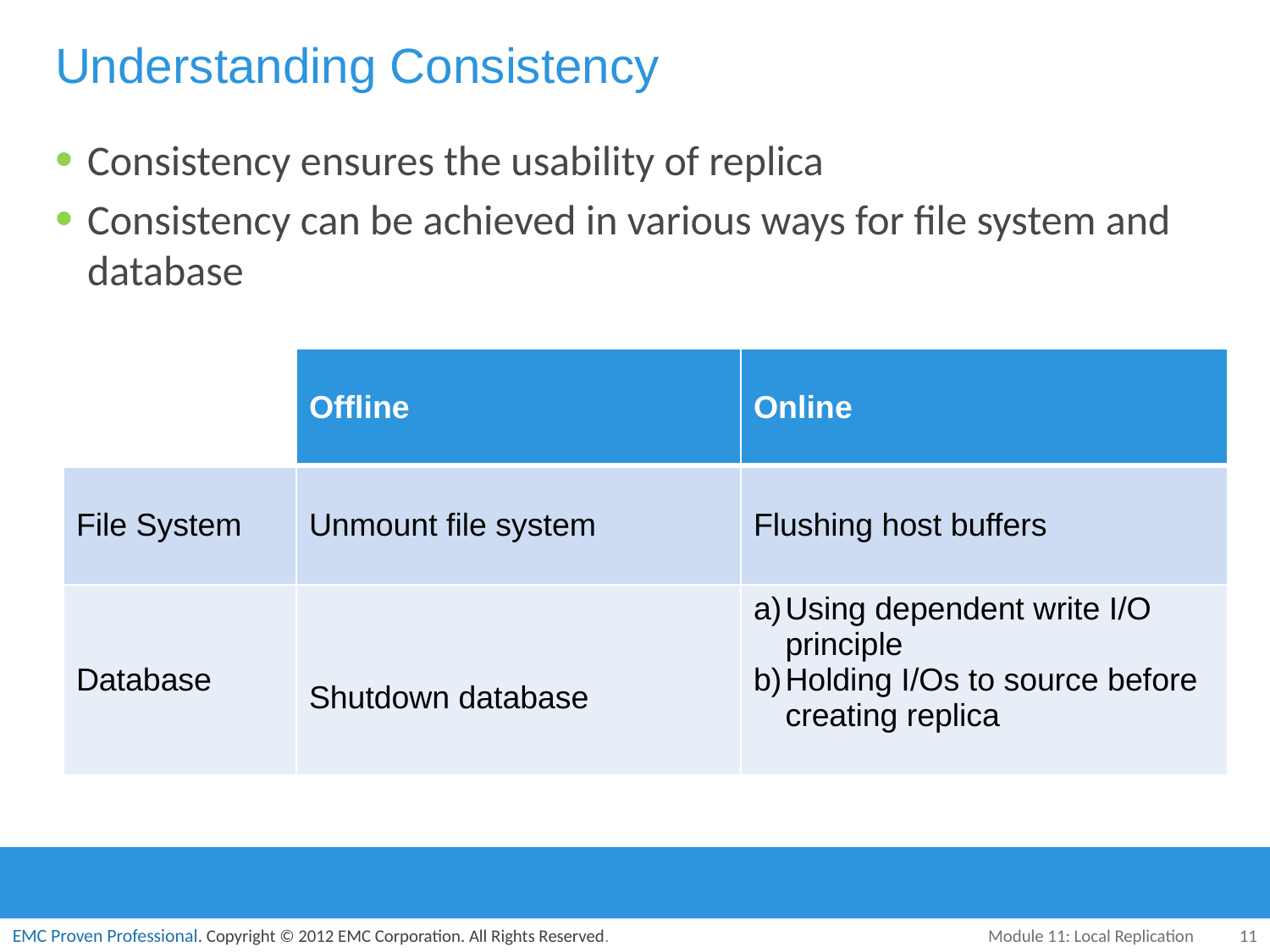

# Understanding Consistency
Consistency ensures the usability of replica
Consistency can be achieved in various ways for file system and database
|  | Offline | Online |
| --- | --- | --- |
| File System | Unmount file system | Flushing host buffers |
| Database | Shutdown database | Using dependent write I/O principle Holding I/Os to source before creating replica |
Module 11: Local Replication
11